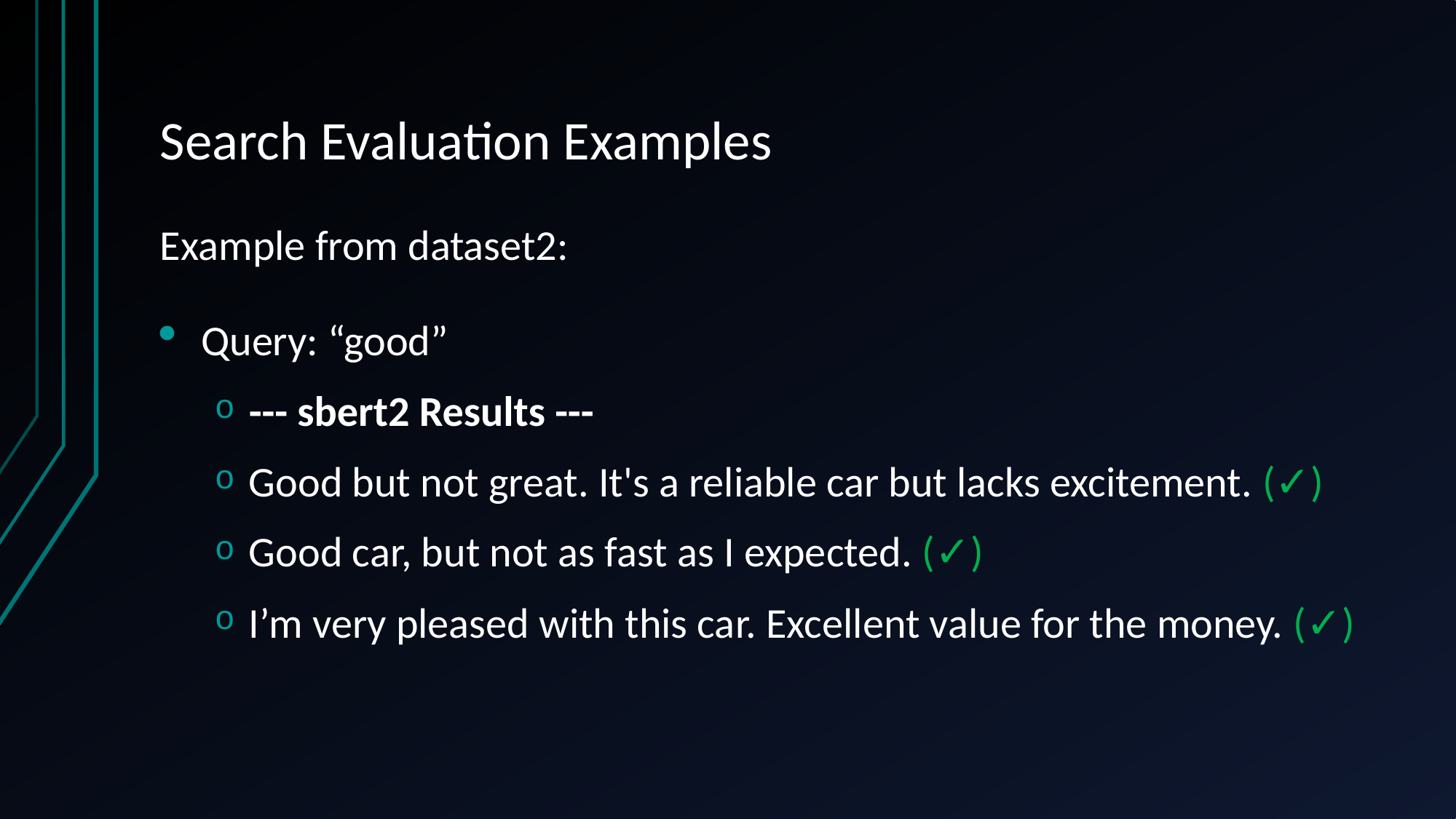

# Search Evaluation Examples
Example from dataset2:
Query: “good”
--- sbert2 Results ---
Good but not great. It's a reliable car but lacks excitement. (✓)
Good car, but not as fast as I expected. (✓)
I’m very pleased with this car. Excellent value for the money. (✓)